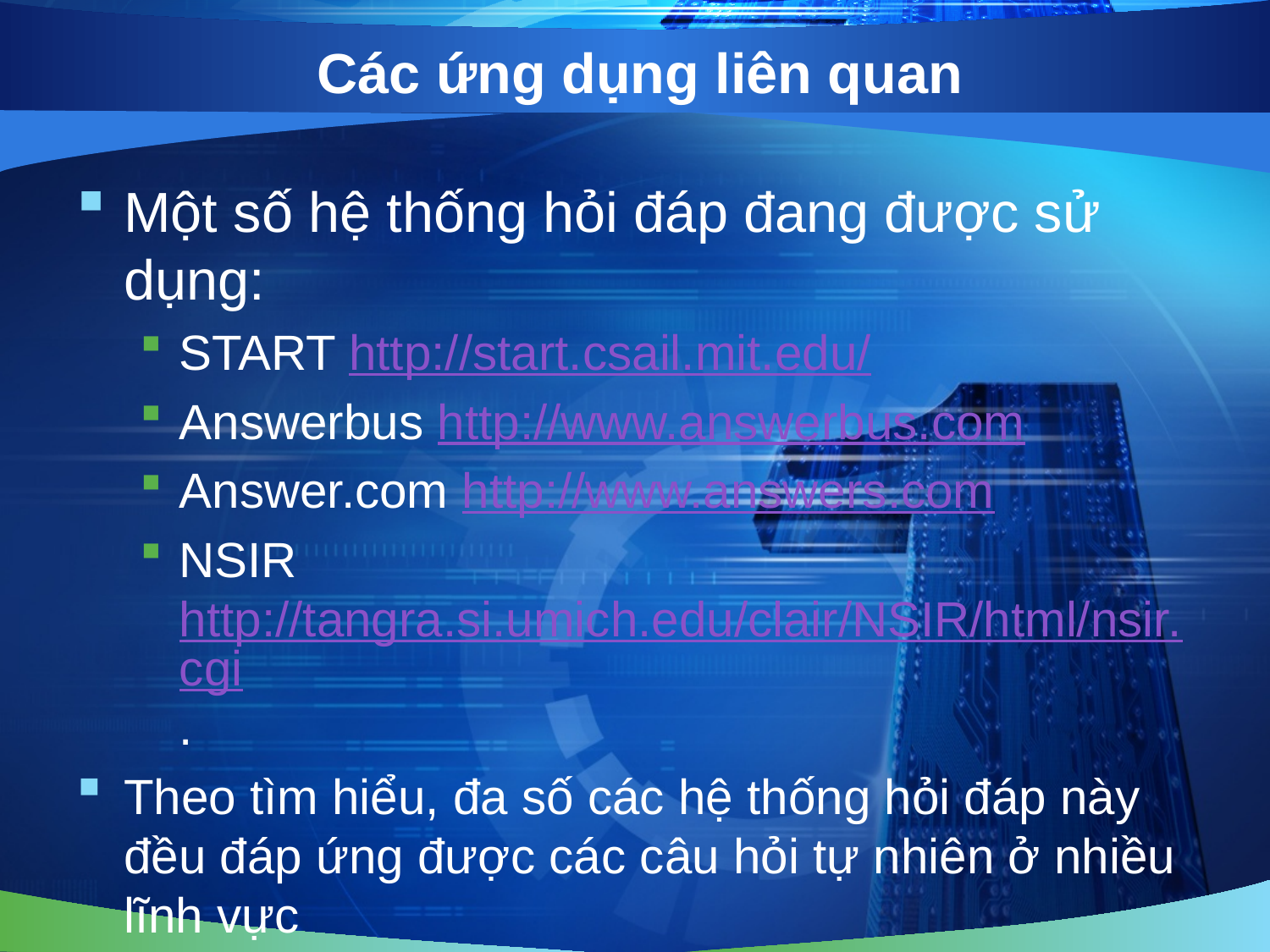

# Các ứng dụng liên quan
Một số hệ thống hỏi đáp đang được sử dụng:
START http://start.csail.mit.edu/
Answerbus http://www.answerbus.com
Answer.com http://www.answers.com
NSIR http://tangra.si.umich.edu/clair/NSIR/html/nsir.cgi.
Theo tìm hiểu, đa số các hệ thống hỏi đáp này đều đáp ứng được các câu hỏi tự nhiên ở nhiều lĩnh vực